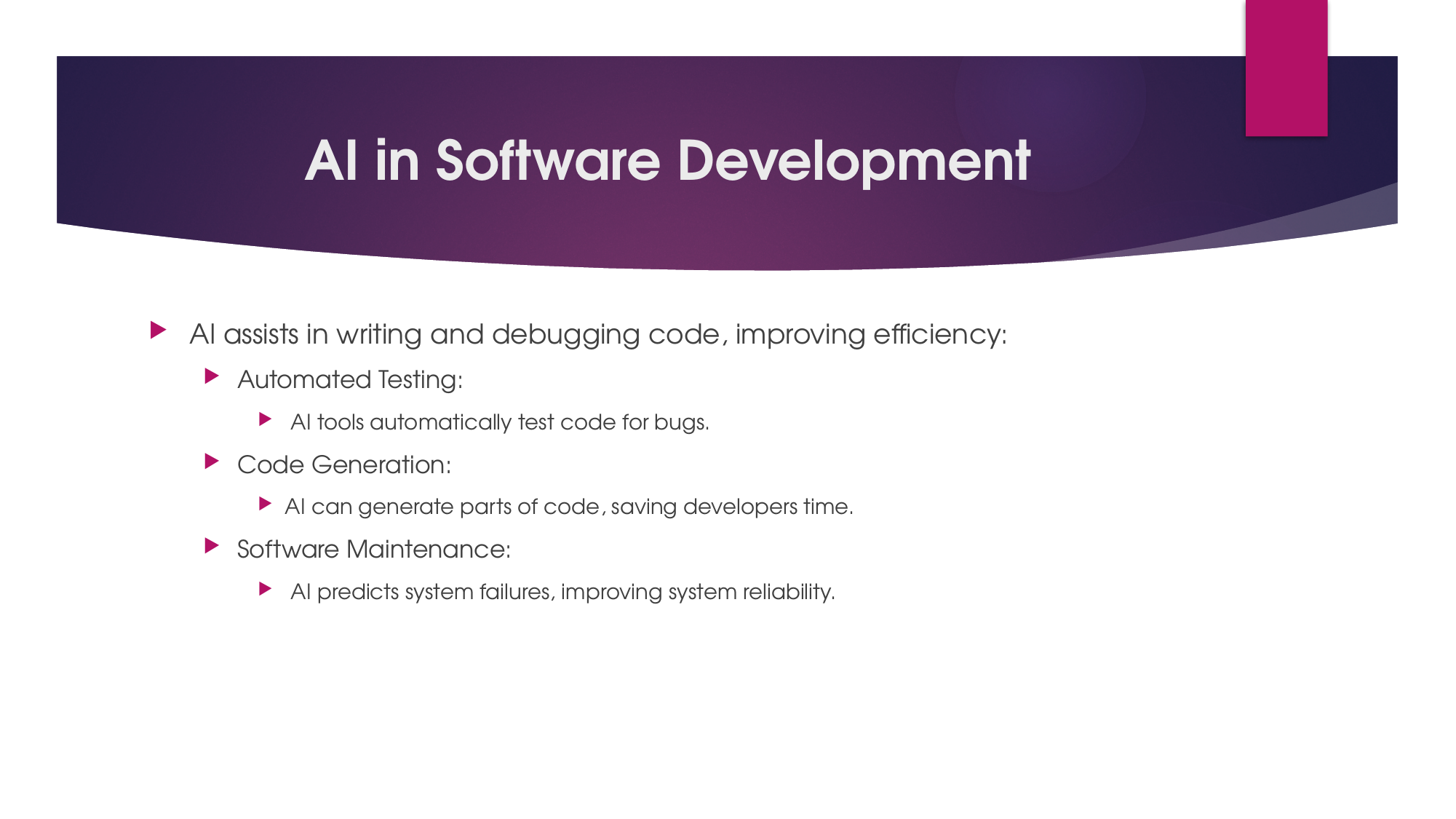

# AI in Software Development
AI assists in writing and debugging code, improving efficiency:
Automated Testing:
 AI tools automatically test code for bugs.
Code Generation:
AI can generate parts of code, saving developers time.
Software Maintenance:
 AI predicts system failures, improving system reliability.